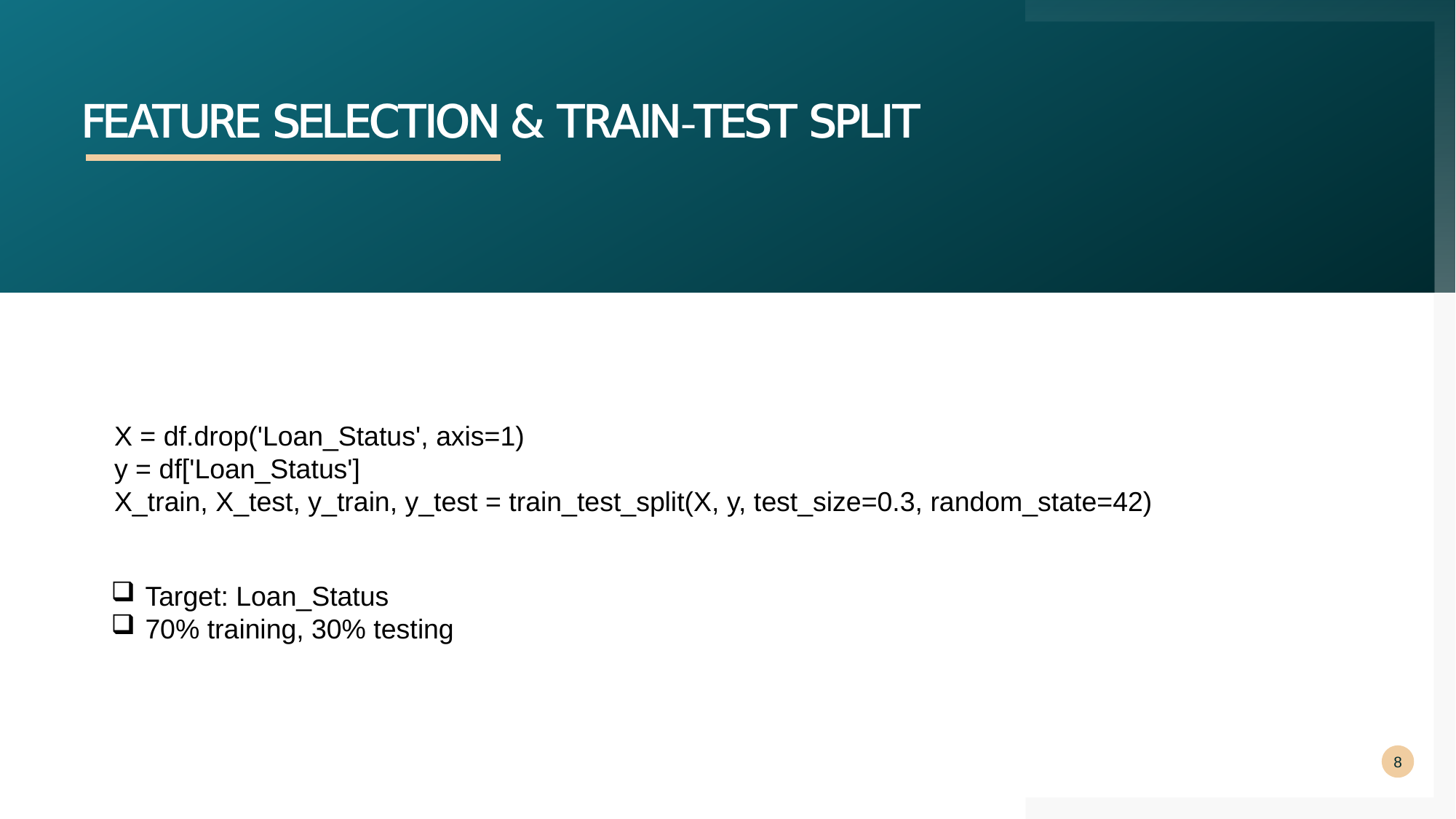

# Feature Selection & Train-Test Split

X = df.drop('Loan_Status', axis=1)
y = df['Loan_Status']
X_train, X_test, y_train, y_test = train_test_split(X, y, test_size=0.3, random_state=42)

Target: Loan_Status
70% training, 30% testing
8